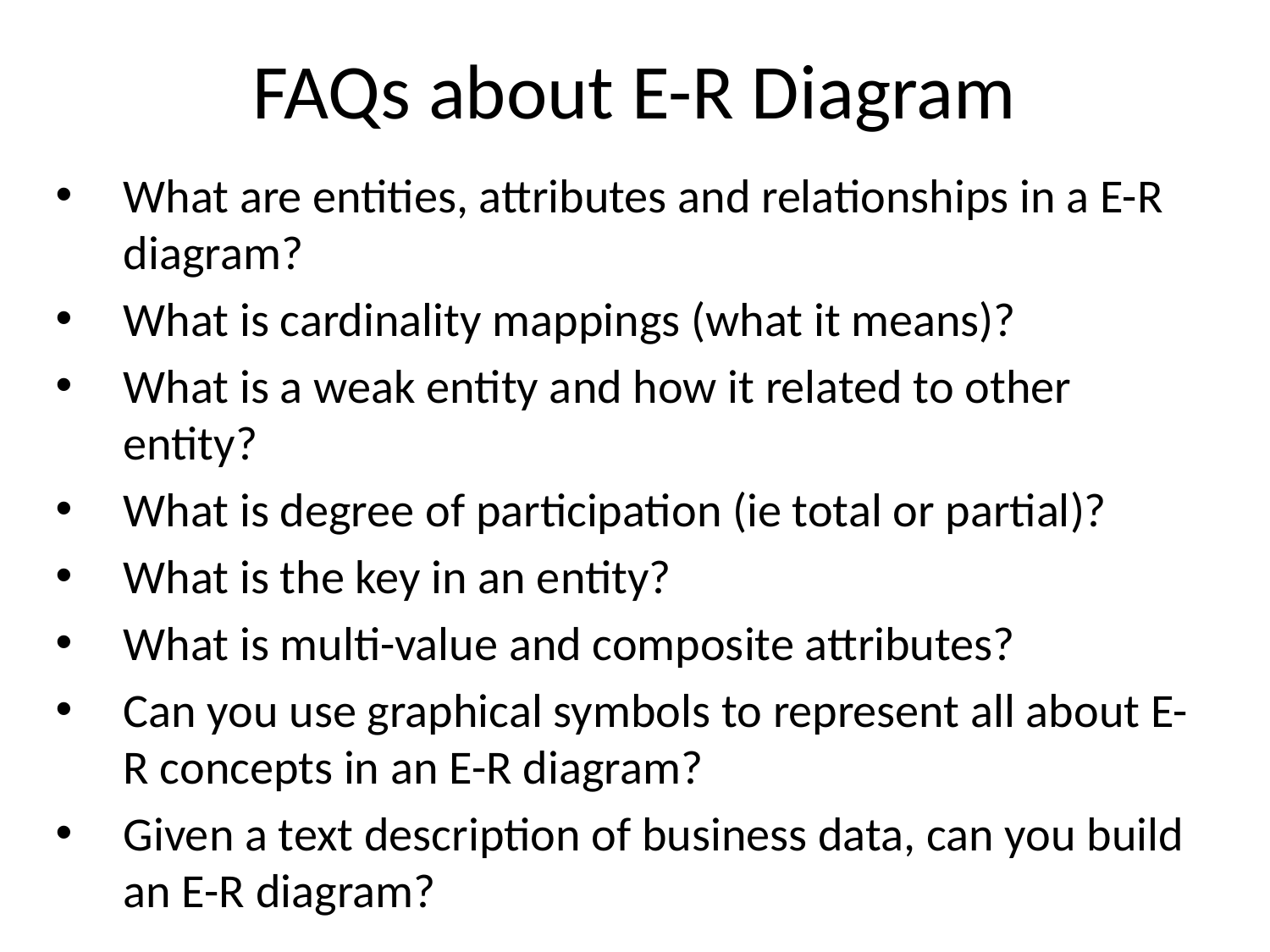

FAQs about E-R Diagram
What are entities, attributes and relationships in a E-R diagram?
What is cardinality mappings (what it means)?
What is a weak entity and how it related to other entity?
What is degree of participation (ie total or partial)?
What is the key in an entity?
What is multi-value and composite attributes?
Can you use graphical symbols to represent all about E-R concepts in an E-R diagram?
Given a text description of business data, can you build an E-R diagram?